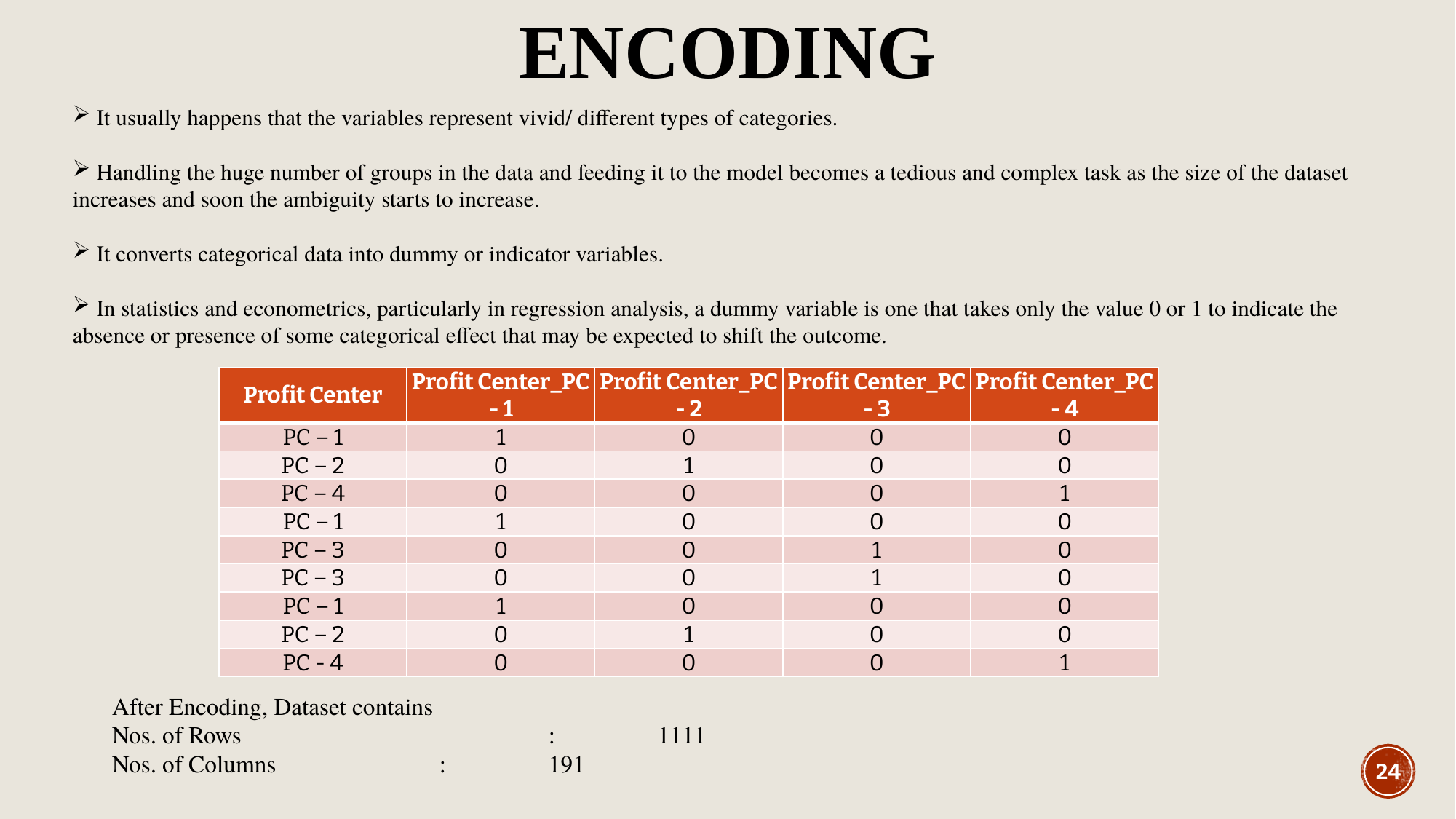

ENCODING
 It usually happens that the variables represent vivid/ different types of categories.

 Handling the huge number of groups in the data and feeding it to the model becomes a tedious and complex task as the size of the dataset increases and soon the ambiguity starts to increase.

 It converts categorical data into dummy or indicator variables.

 In statistics and econometrics, particularly in regression analysis, a dummy variable is one that takes only the value 0 or 1 to indicate the absence or presence of some categorical effect that may be expected to shift the outcome.
| Profit Center | Profit Center\_PC - 1 | Profit Center\_PC - 2 | Profit Center\_PC - 3 | Profit Center\_PC - 4 |
| --- | --- | --- | --- | --- |
| PC – 1 | 1 | 0 | 0 | 0 |
| PC – 2 | 0 | 1 | 0 | 0 |
| PC – 4 | 0 | 0 | 0 | 1 |
| PC – 1 | 1 | 0 | 0 | 0 |
| PC – 3 | 0 | 0 | 1 | 0 |
| PC – 3 | 0 | 0 | 1 | 0 |
| PC – 1 | 1 | 0 | 0 | 0 |
| PC – 2 | 0 | 1 | 0 | 0 |
| PC - 4 | 0 | 0 | 0 | 1 |
After Encoding, Dataset contains
Nos. of Rows 			: 	1111
Nos. of Columns		:  	191
24